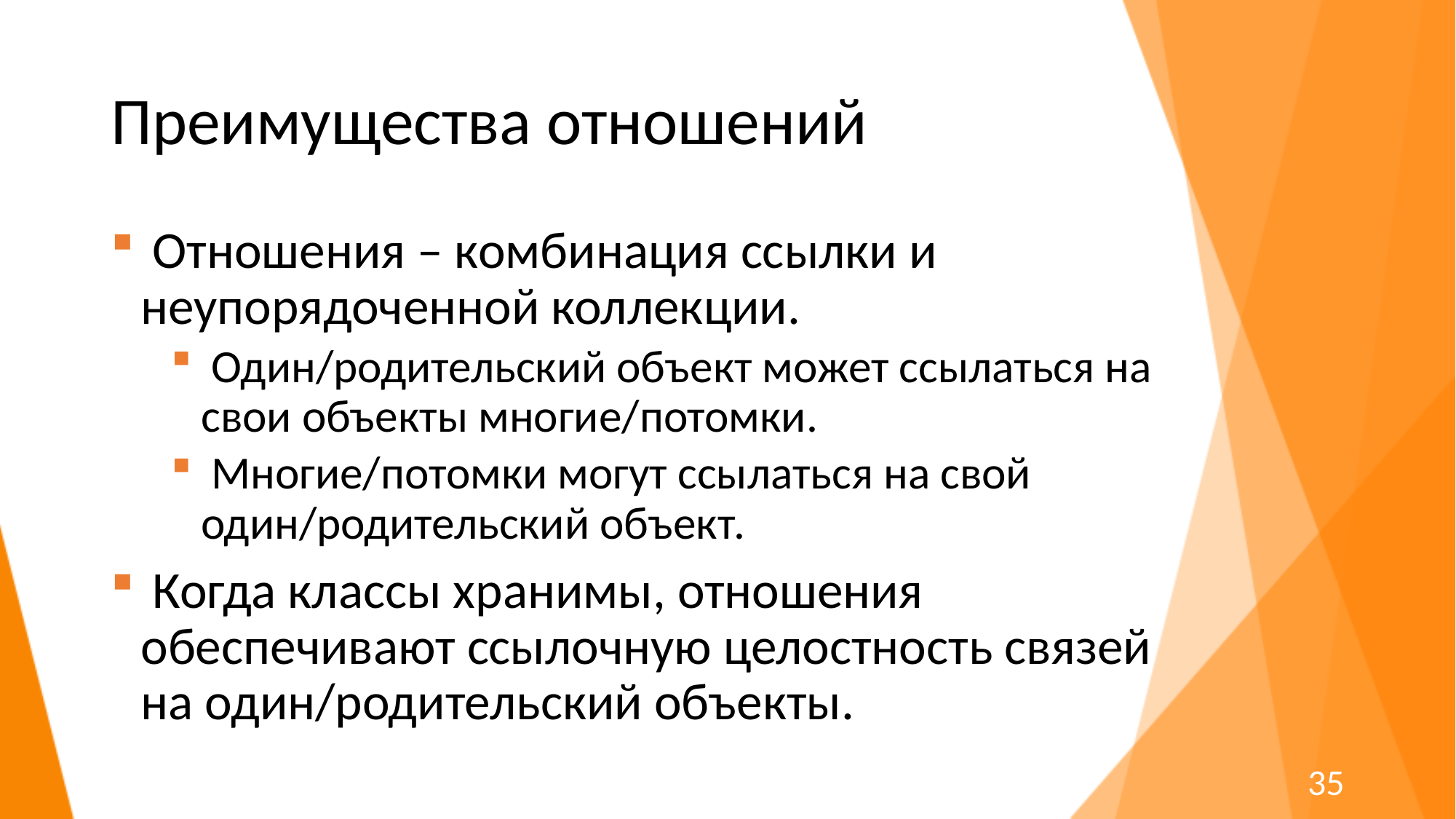

# Преимущества отношений
 Отношения – комбинация ссылки и неупорядоченной коллекции.
 Один/родительский объект может ссылаться на свои объекты многие/потомки.
 Многие/потомки могут ссылаться на свой один/родительский объект.
 Когда классы хранимы, отношения обеспечивают ссылочную целостность связей на один/родительский объекты.
35